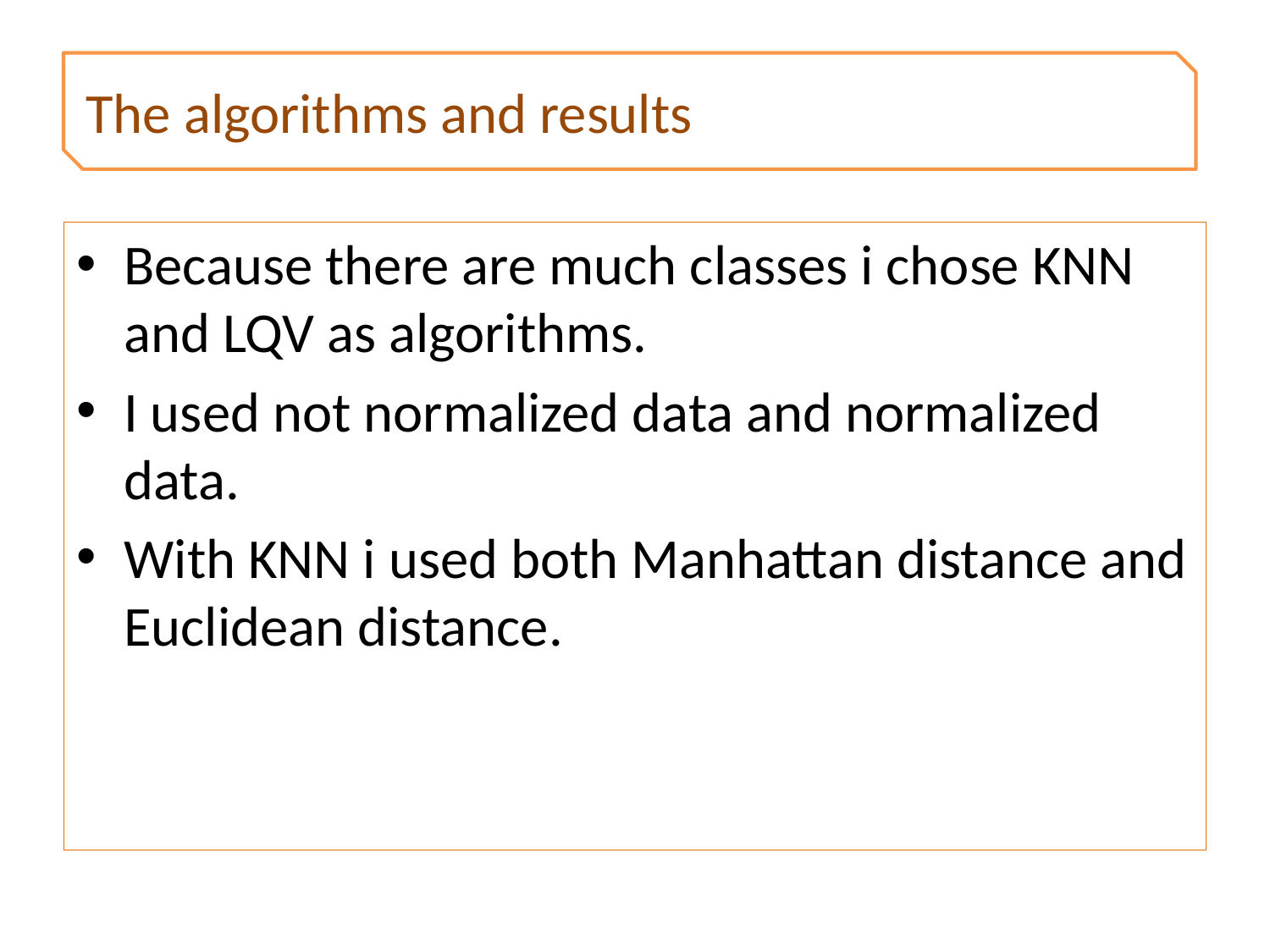

The algorithms and results
Because there are much classes i chose KNN and LQV as algorithms.
I used not normalized data and normalized data.
With KNN i used both Manhattan distance and Euclidean distance.